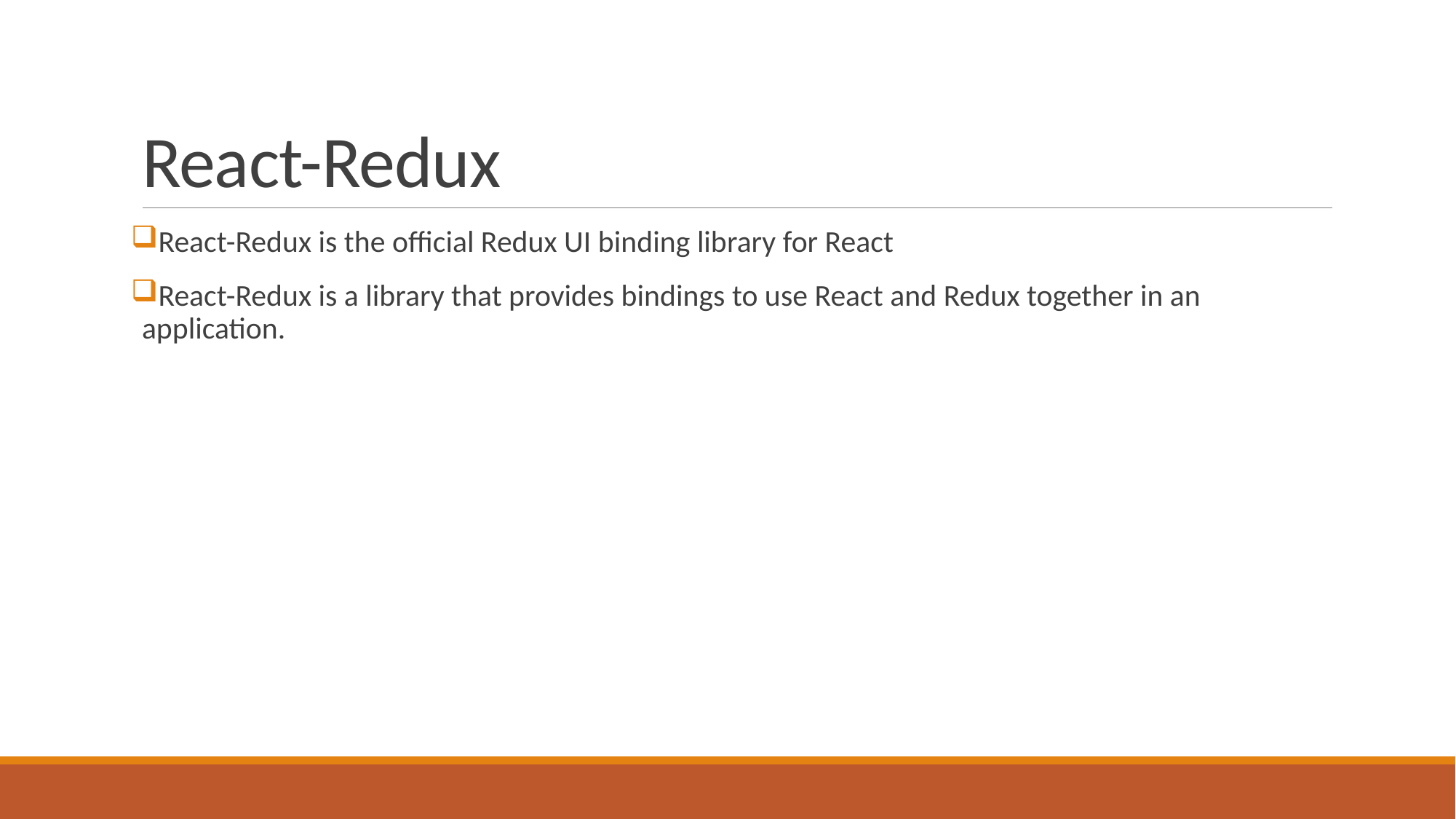

# React-Redux
React-Redux is the official Redux UI binding library for React
React-Redux is a library that provides bindings to use React and Redux together in an application.